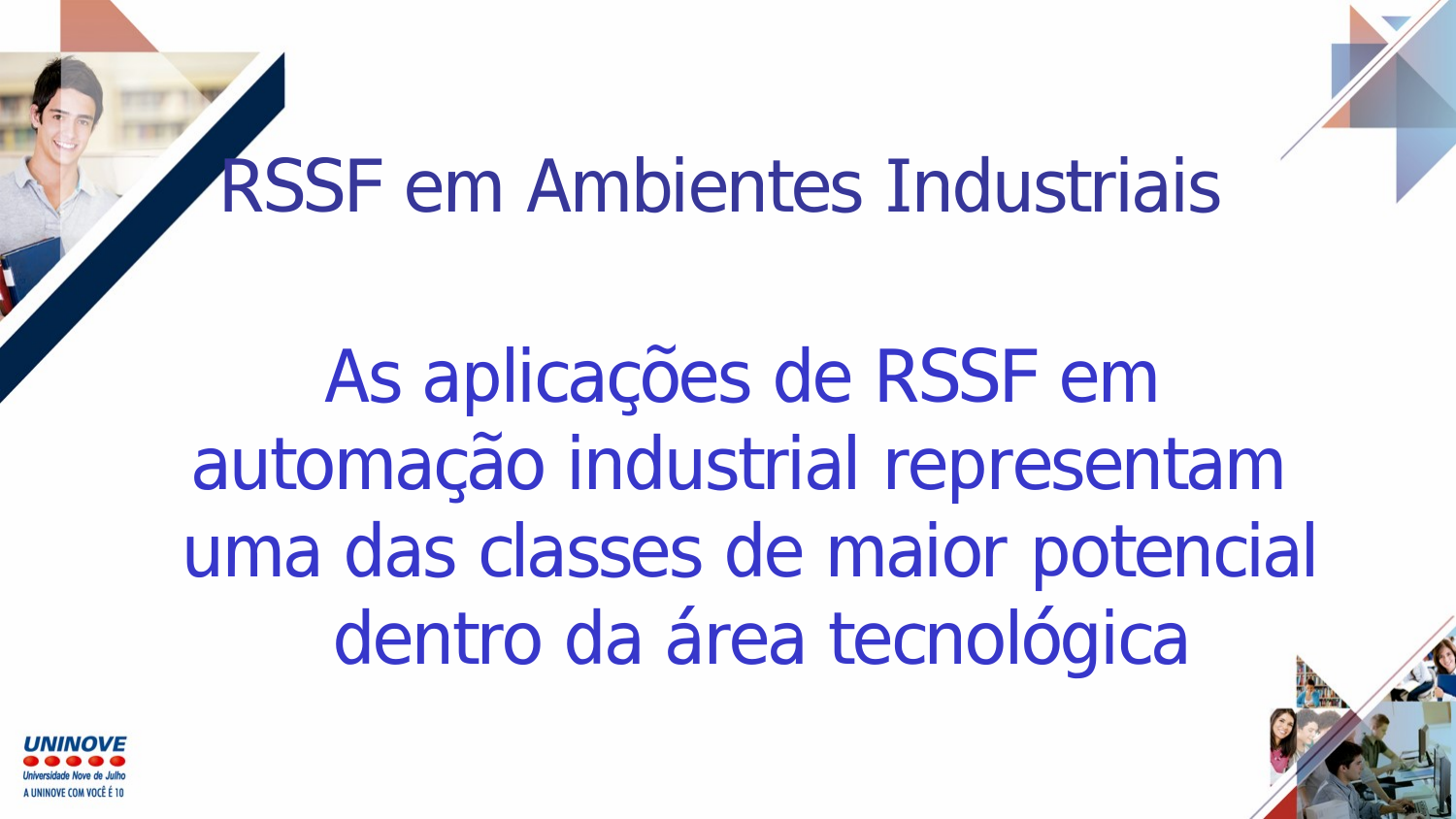

RSSF em Ambientes Industriais
As aplicações de RSSF em  automação industrial representam  uma das classes de maior potencial  dentro da área tecnológica